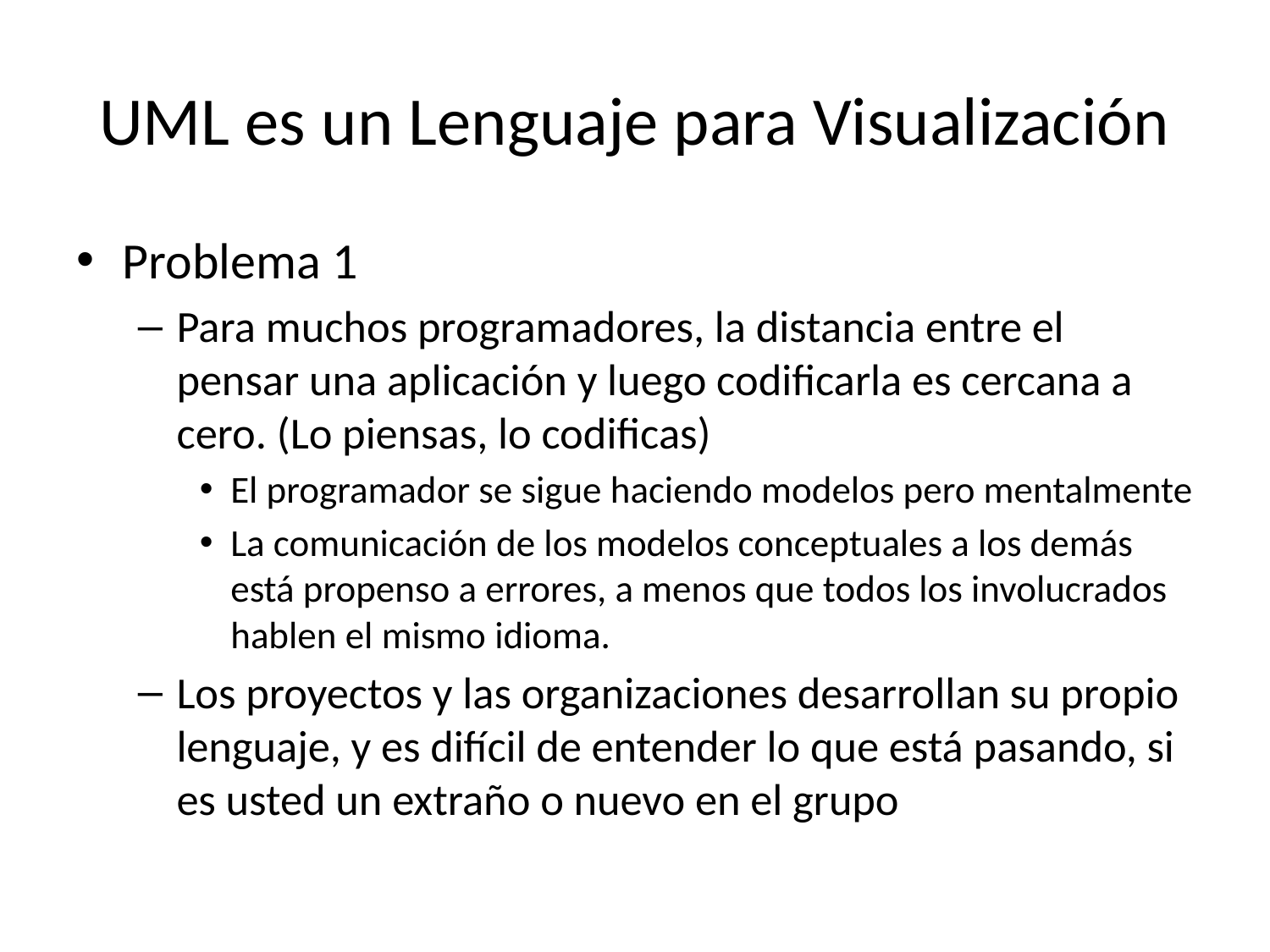

# UML es un Lenguaje para Visualización
Problema 1
Para muchos programadores, la distancia entre el pensar una aplicación y luego codificarla es cercana a cero. (Lo piensas, lo codificas)
El programador se sigue haciendo modelos pero mentalmente
La comunicación de los modelos conceptuales a los demás está propenso a errores, a menos que todos los involucrados hablen el mismo idioma.
Los proyectos y las organizaciones desarrollan su propio lenguaje, y es difícil de entender lo que está pasando, si es usted un extraño o nuevo en el grupo